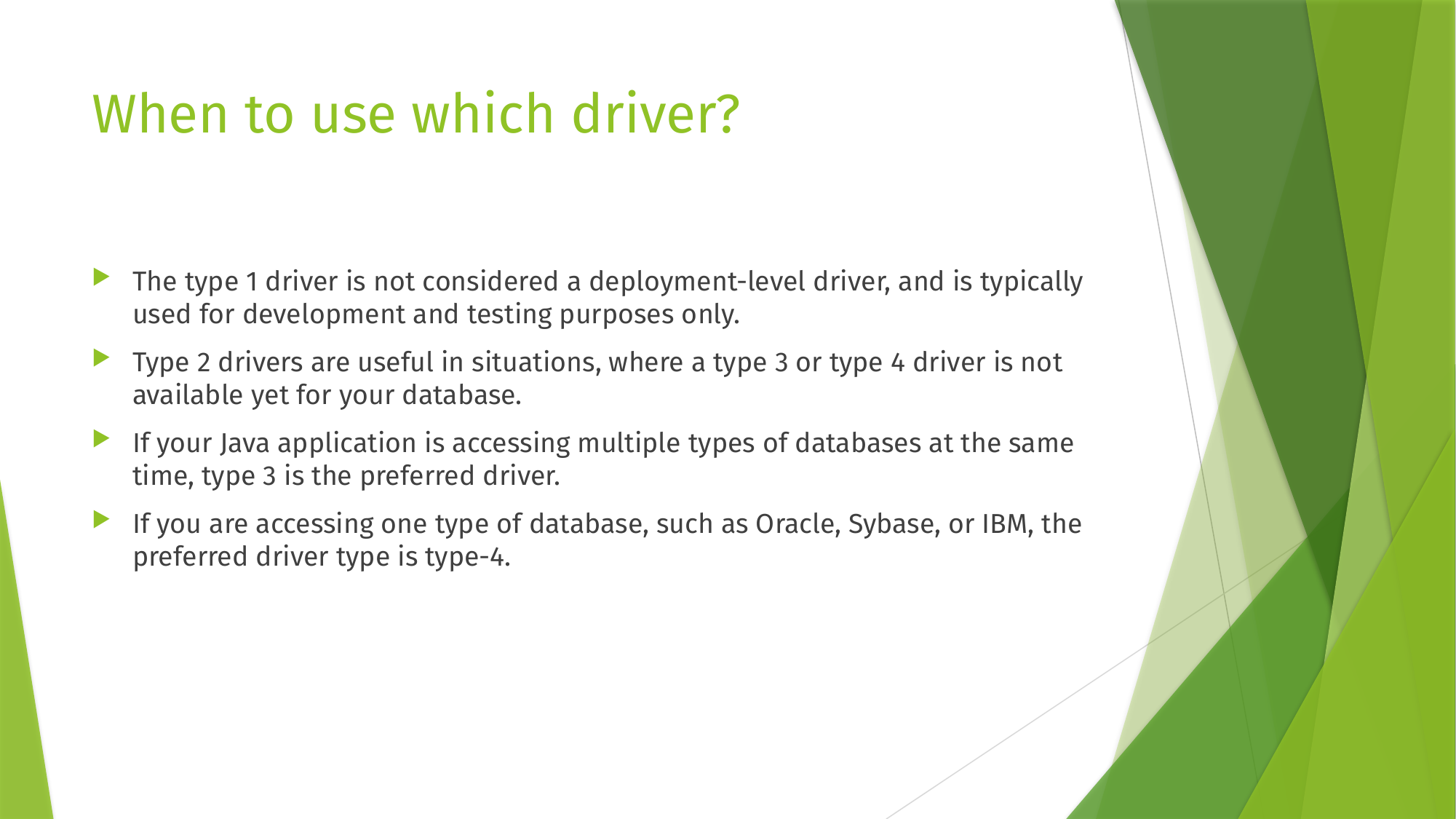

# When to use which driver?
The type 1 driver is not considered a deployment-level driver, and is typically used for development and testing purposes only.
Type 2 drivers are useful in situations, where a type 3 or type 4 driver is not available yet for your database.
If your Java application is accessing multiple types of databases at the same time, type 3 is the preferred driver.
If you are accessing one type of database, such as Oracle, Sybase, or IBM, the preferred driver type is type-4.